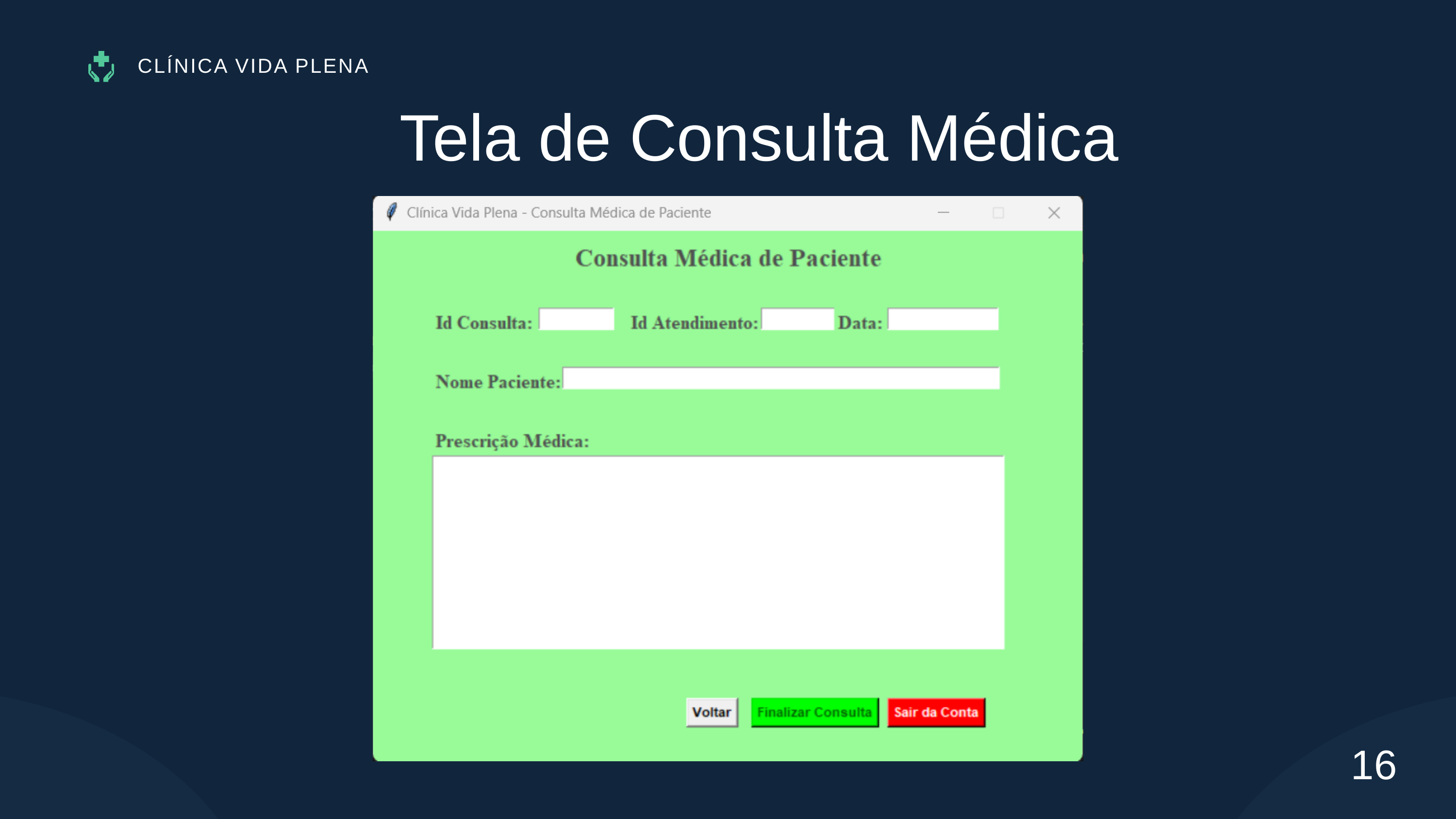

CLÍNICA VIDA PLENA

Tela de Consulta Médica

16